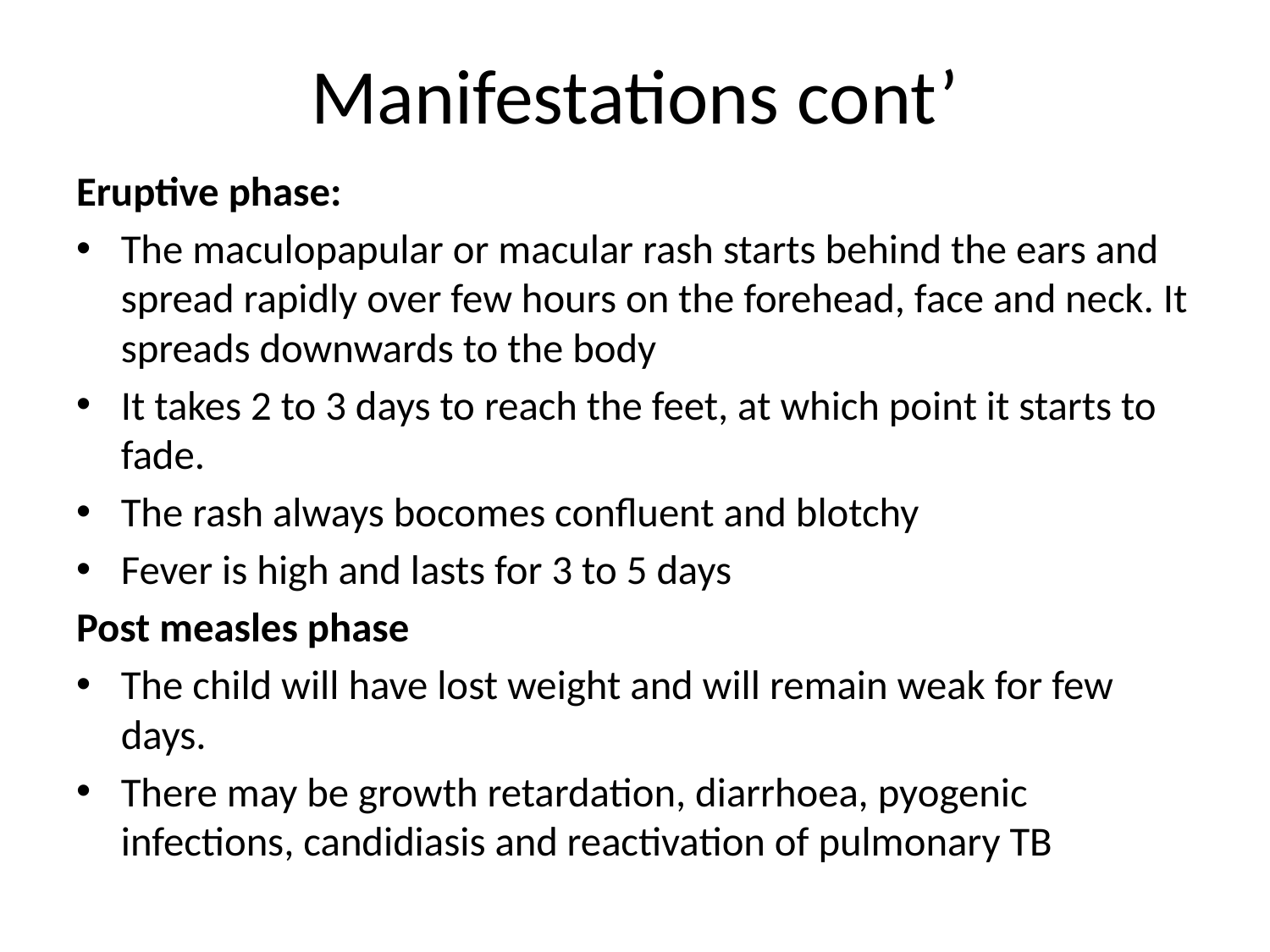

# Manifestations cont’
Eruptive phase:
The maculopapular or macular rash starts behind the ears and spread rapidly over few hours on the forehead, face and neck. It spreads downwards to the body
It takes 2 to 3 days to reach the feet, at which point it starts to fade.
The rash always bocomes confluent and blotchy
Fever is high and lasts for 3 to 5 days
Post measles phase
The child will have lost weight and will remain weak for few days.
There may be growth retardation, diarrhoea, pyogenic infections, candidiasis and reactivation of pulmonary TB